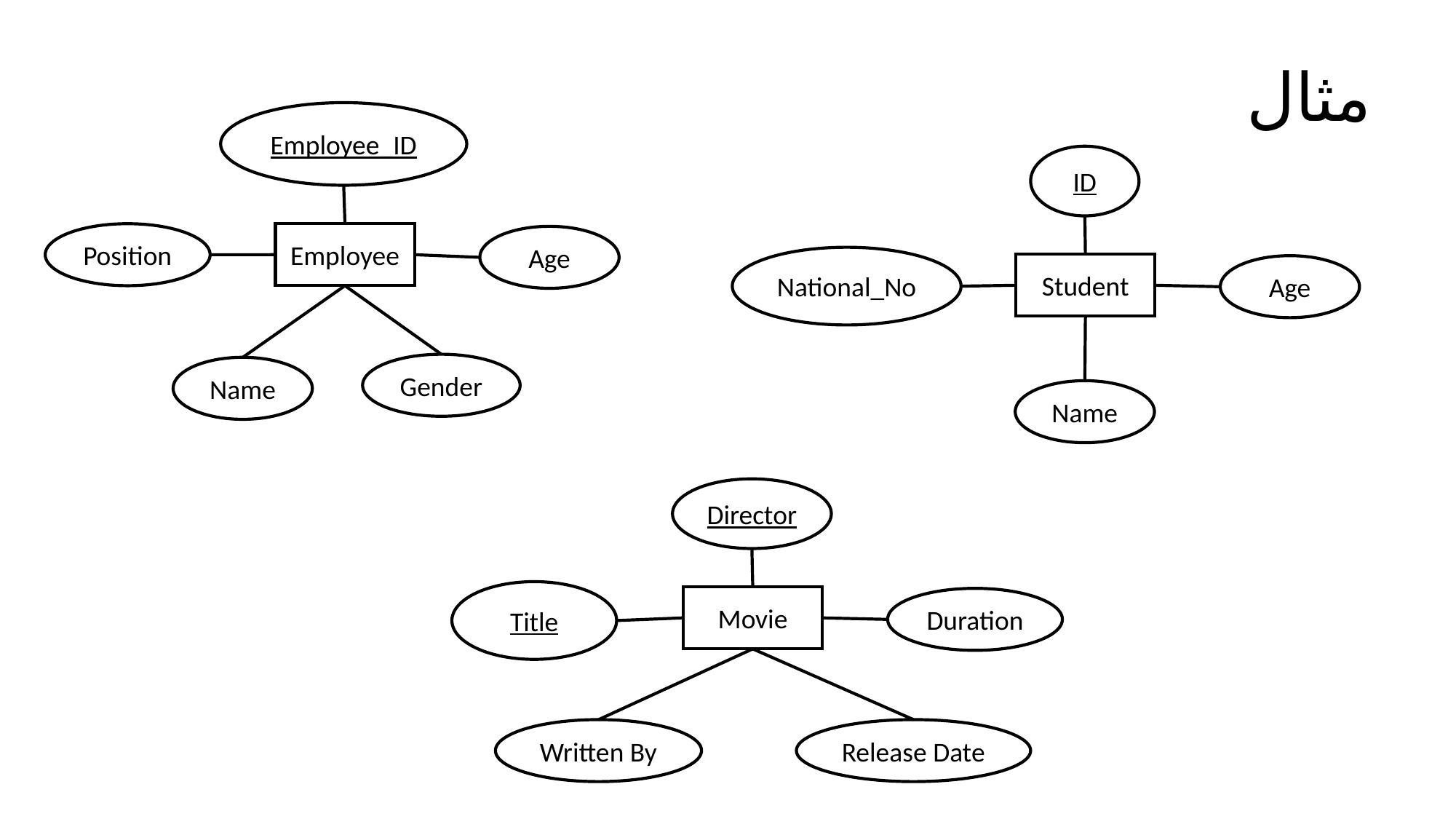

# مثال
Employee_ID
ID
Position
Employee
Age
National_No
Student
Age
Gender
Name
Name
Director
Title
Movie
Duration
Written By
Release Date